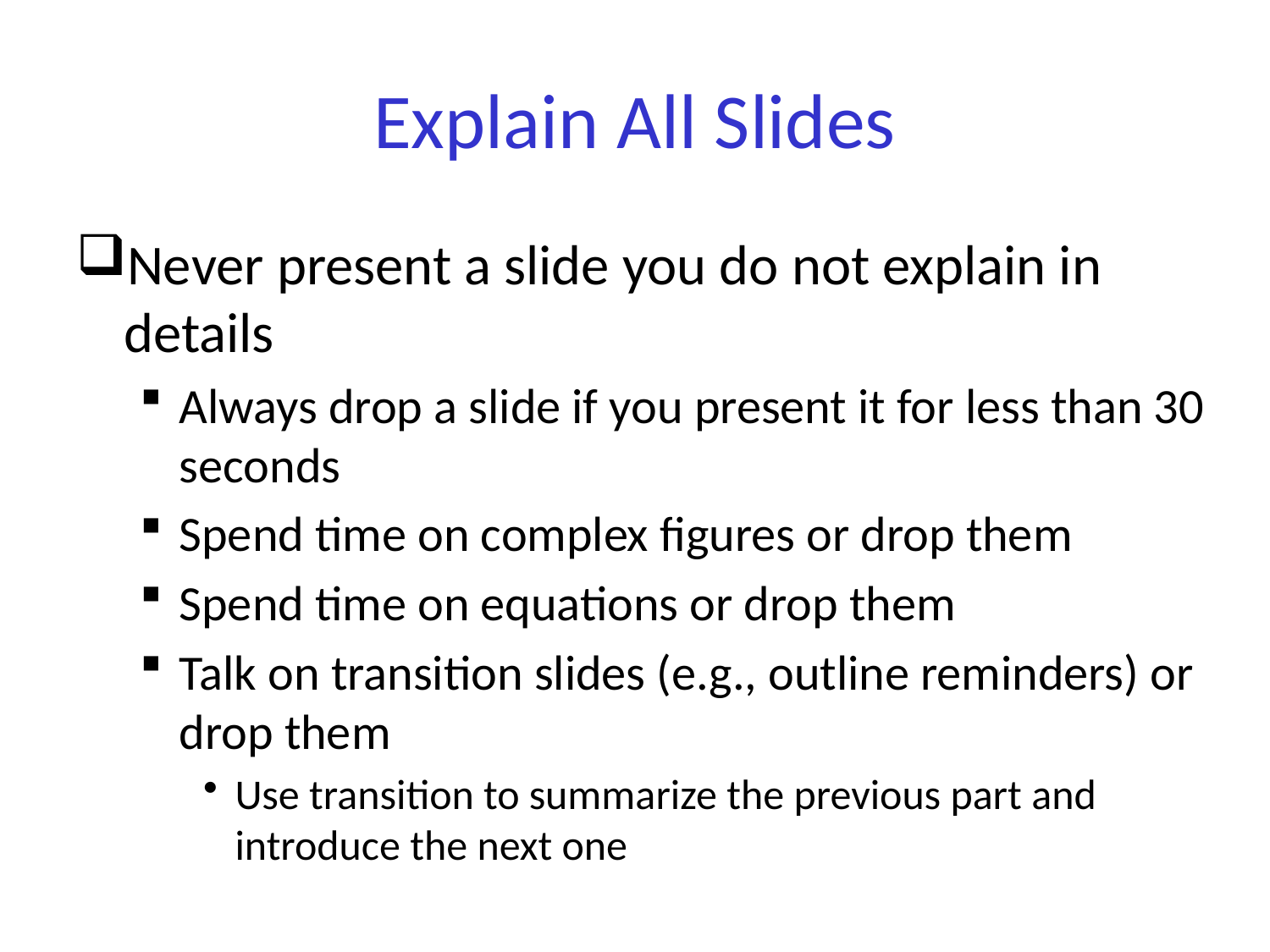

# Explain All Slides
Never present a slide you do not explain in details
Always drop a slide if you present it for less than 30 seconds
Spend time on complex figures or drop them
Spend time on equations or drop them
Talk on transition slides (e.g., outline reminders) or drop them
Use transition to summarize the previous part and introduce the next one
65